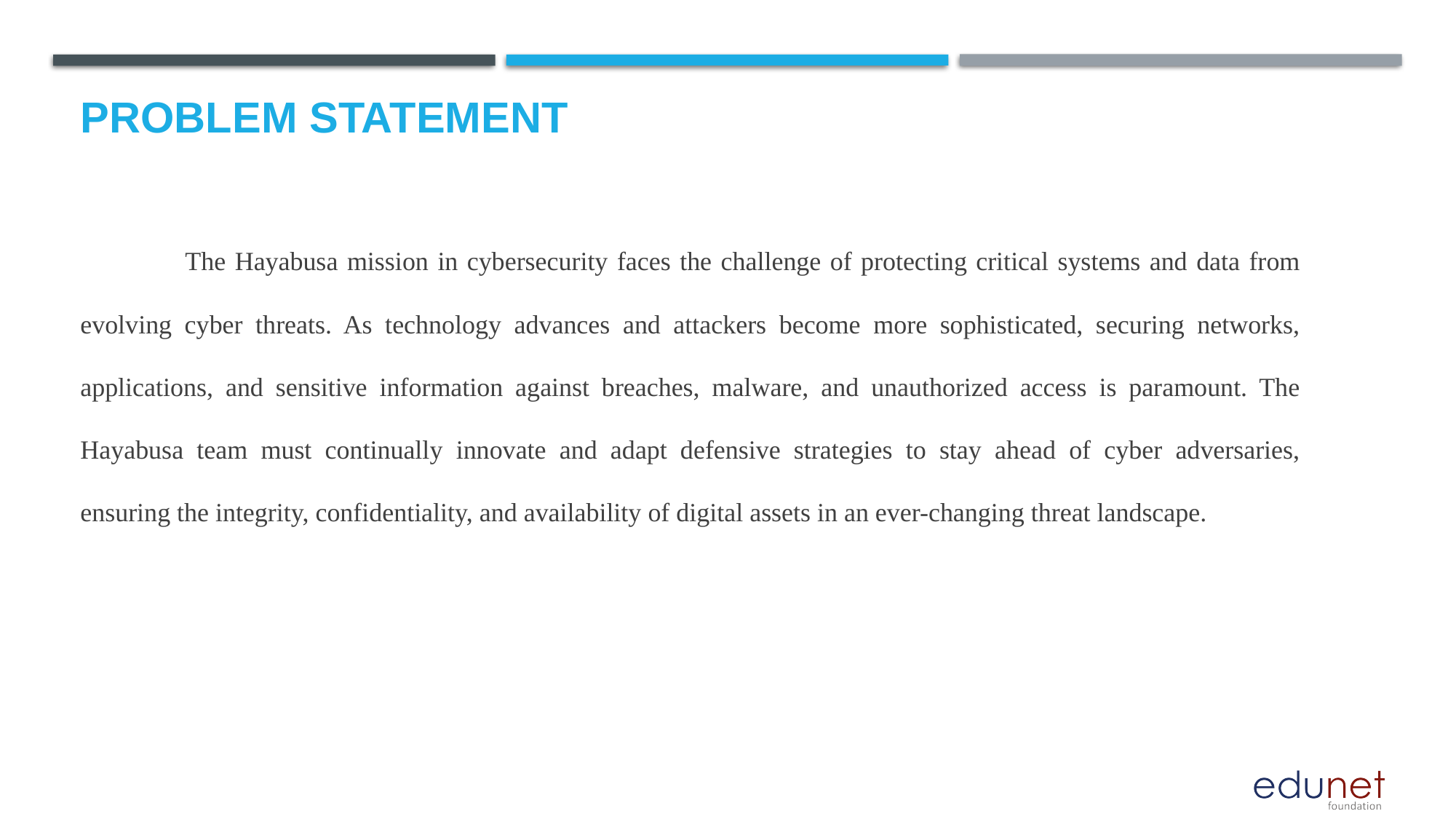

# Problem Statement
	The Hayabusa mission in cybersecurity faces the challenge of protecting critical systems and data from evolving cyber threats. As technology advances and attackers become more sophisticated, securing networks, applications, and sensitive information against breaches, malware, and unauthorized access is paramount. The Hayabusa team must continually innovate and adapt defensive strategies to stay ahead of cyber adversaries, ensuring the integrity, confidentiality, and availability of digital assets in an ever-changing threat landscape.